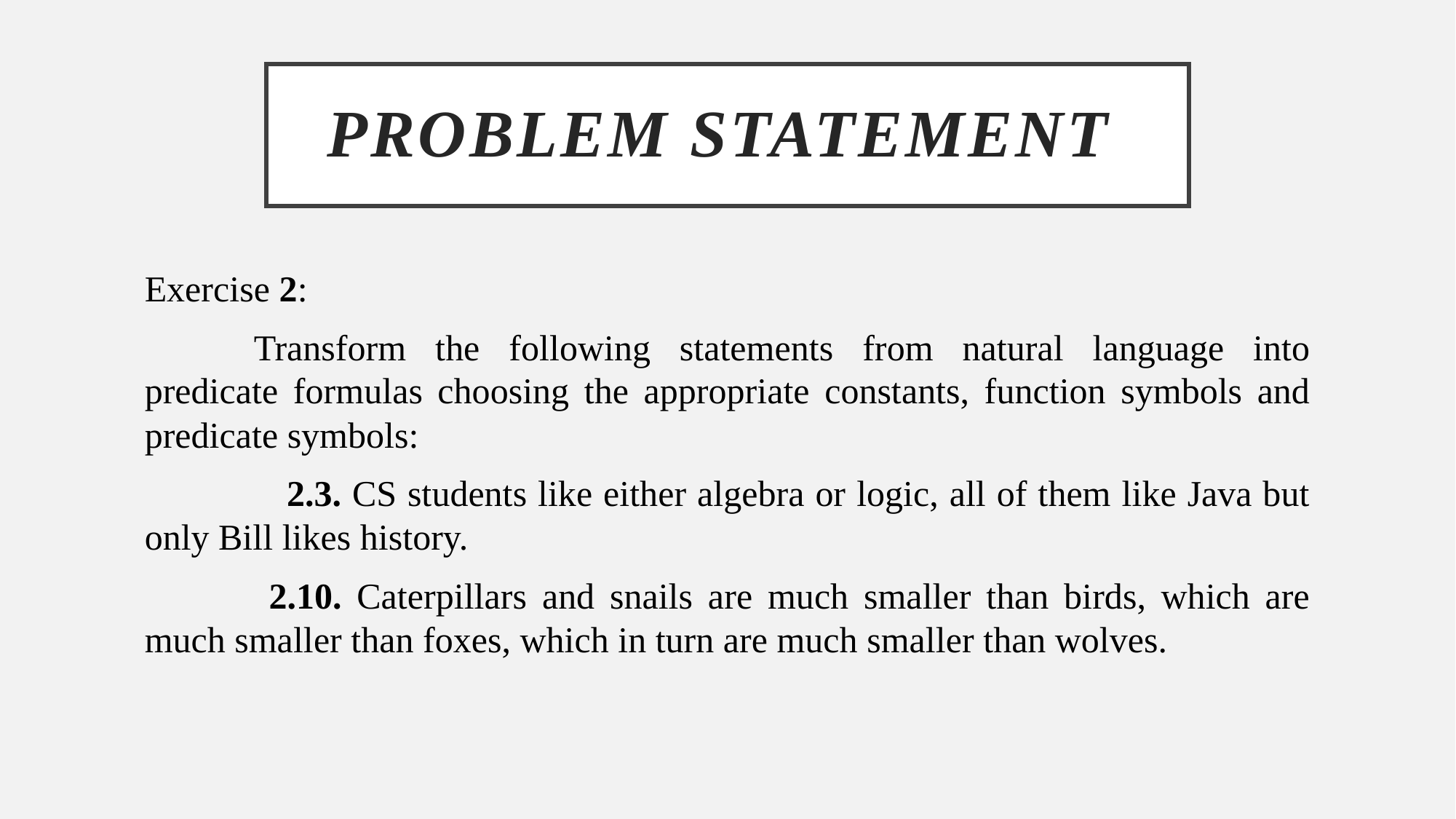

# Problem Statement
Exercise 2:
	Transform the following statements from natural language into predicate formulas choosing the appropriate constants, function symbols and predicate symbols:
             2.3. CS students like either algebra or logic, all of them like Java but only Bill likes history.
	 2.10. Caterpillars and snails are much smaller than birds, which are much smaller than foxes, which in turn are much smaller than wolves.